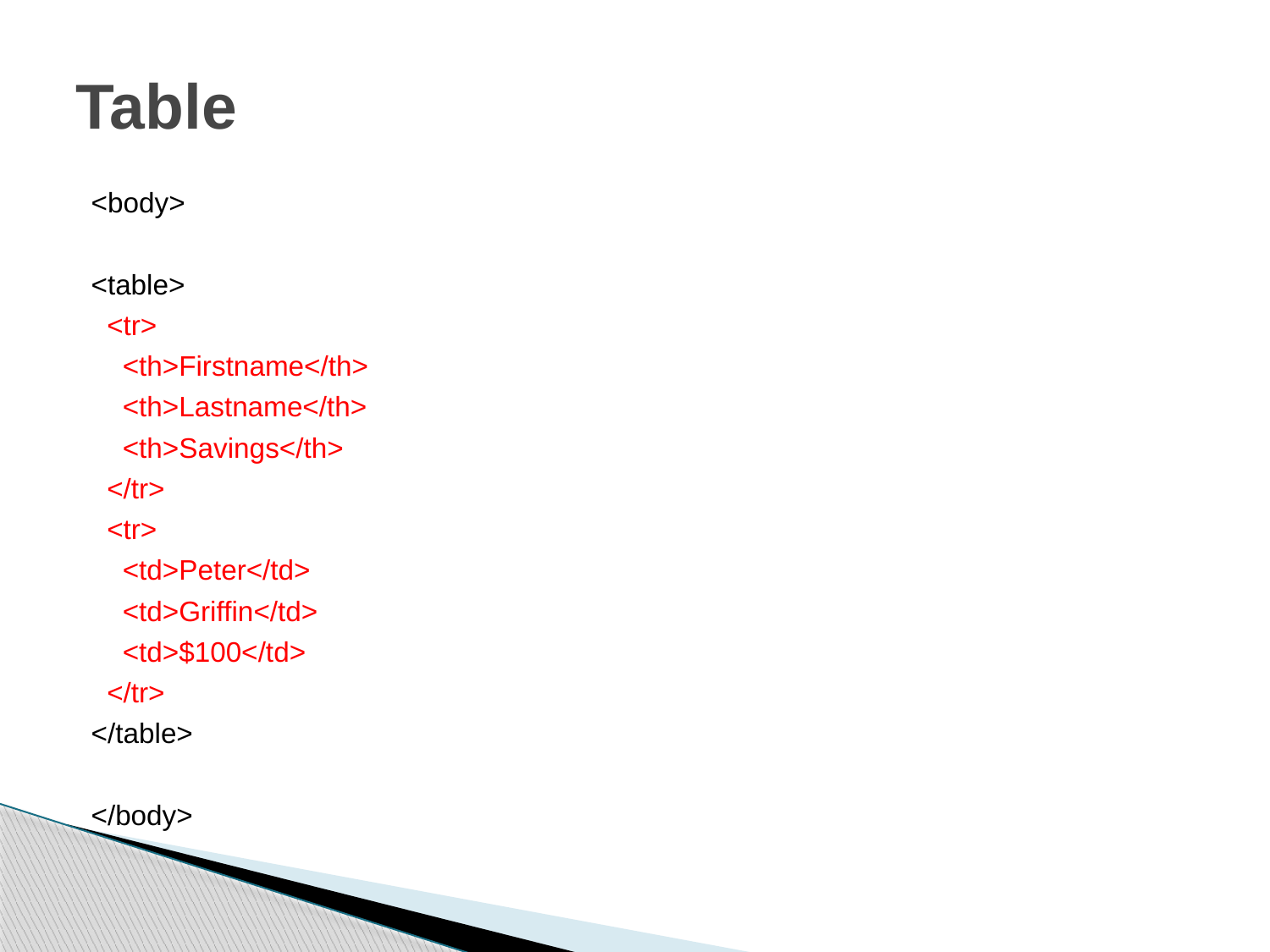

# Table
<body>

<table>
  <tr>
    <th>Firstname</th>
    <th>Lastname</th>
    <th>Savings</th>
  </tr>
  <tr>
    <td>Peter</td>
    <td>Griffin</td>
    <td>$100</td>
  </tr>
</table>

</body>